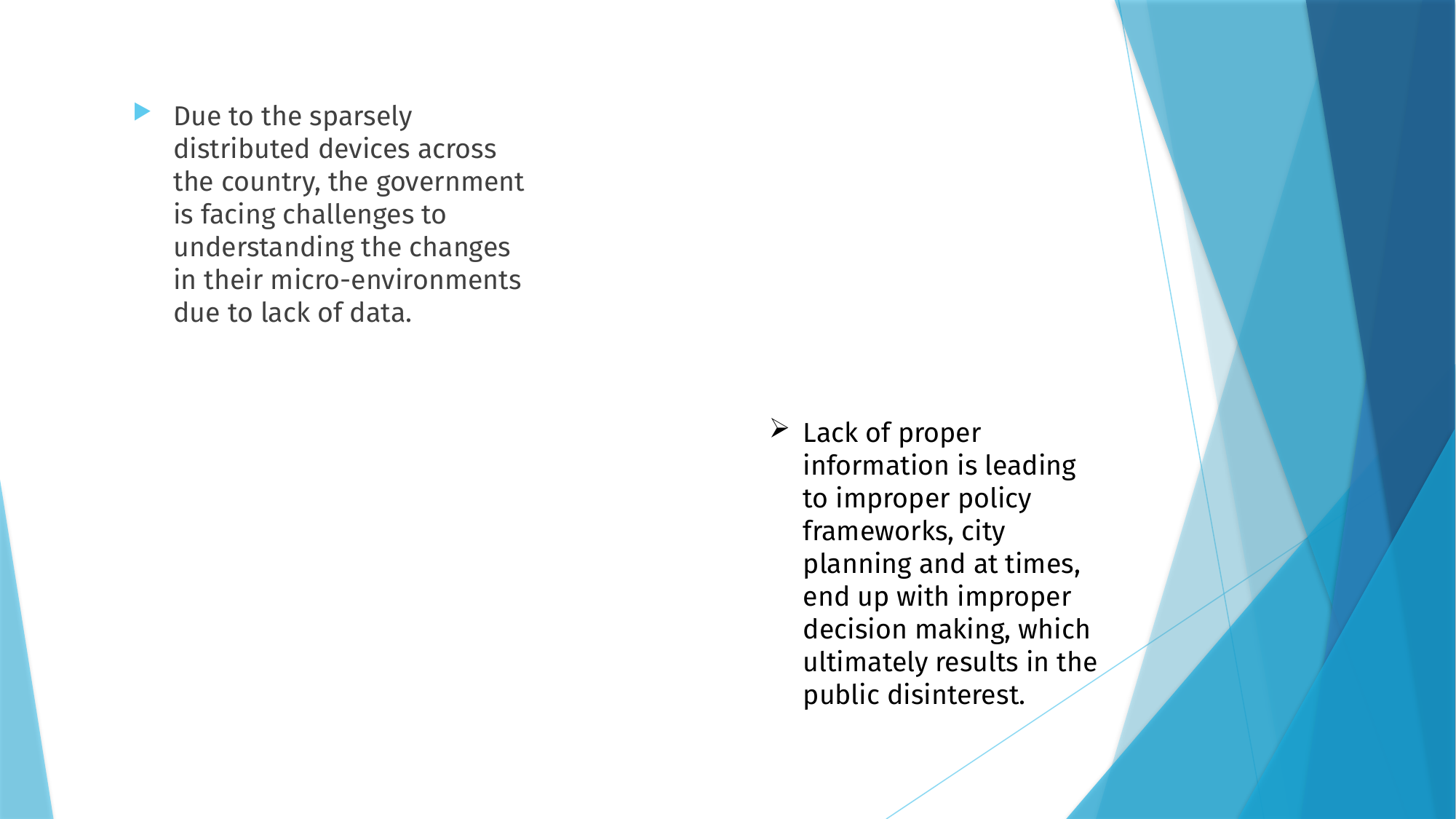

Due to the sparsely distributed devices across the country, the government is facing challenges to understanding the changes in their micro-environments due to lack of data.

Lack of proper information is leading to improper policy frameworks, city planning and at times, end up with improper decision making, which ultimately results in the public disinterest.